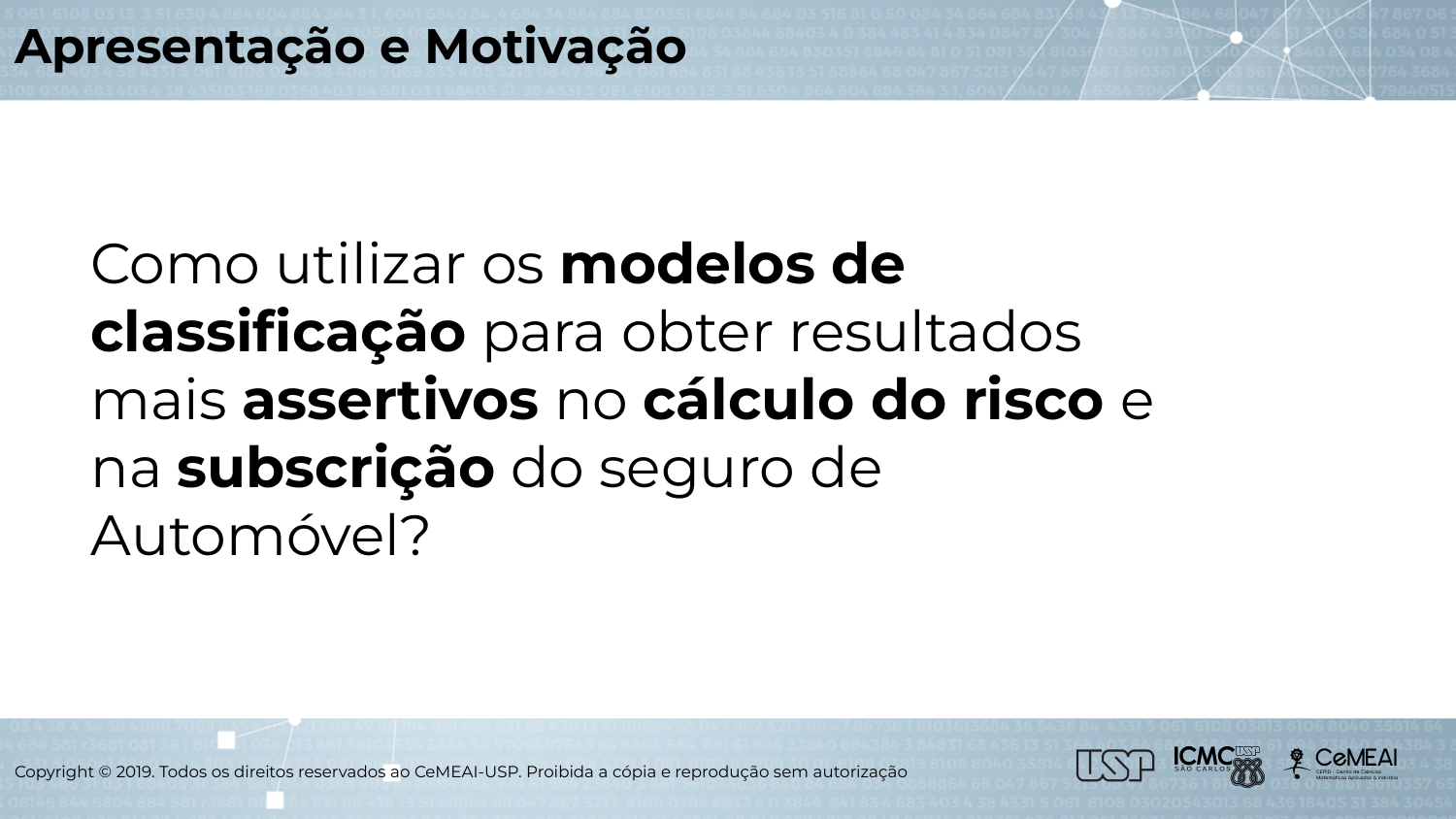

# Apresentação e Motivação
Como utilizar os modelos de classificação para obter resultados mais assertivos no cálculo do risco e na subscrição do seguro de Automóvel?